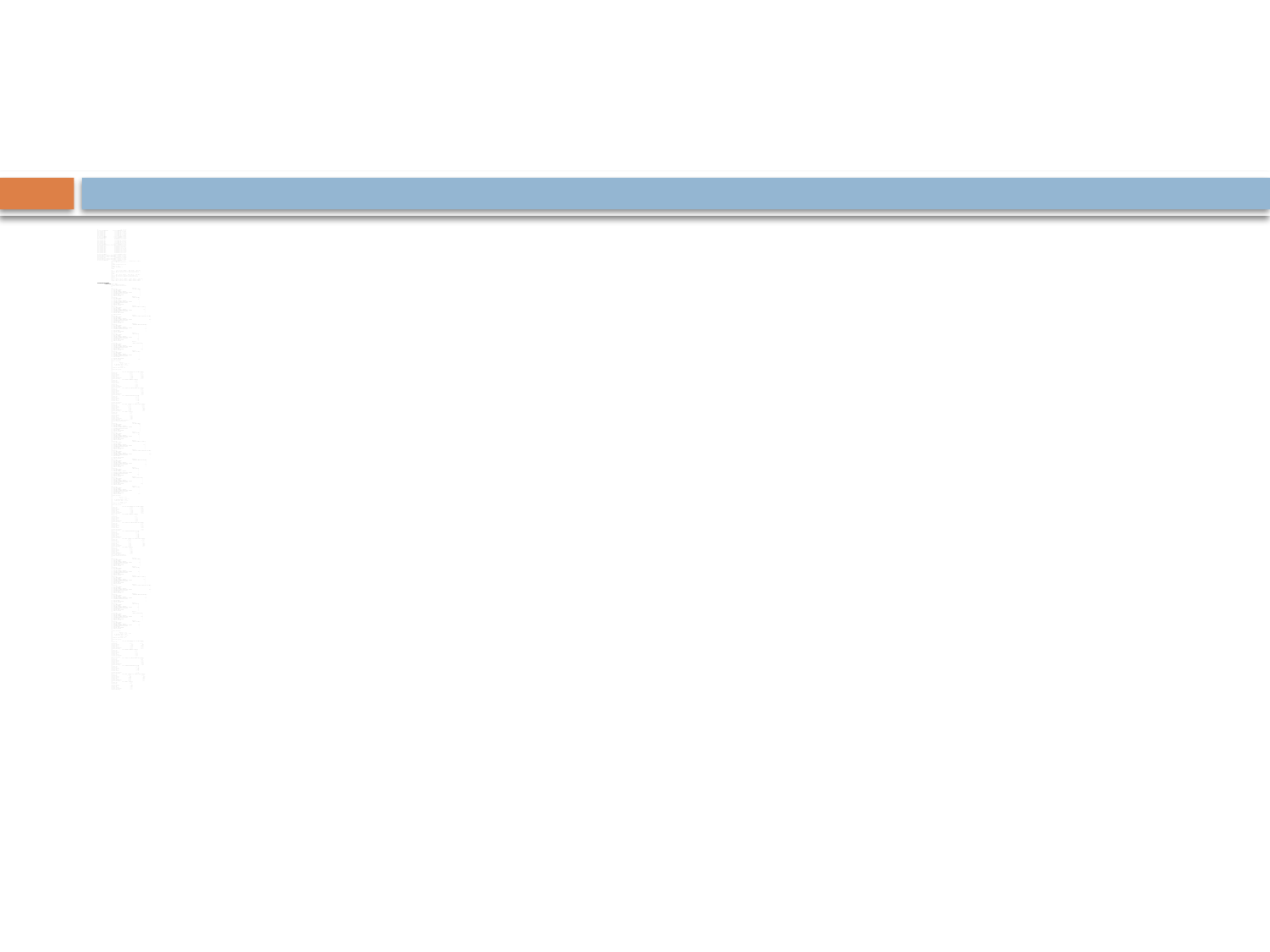

##                                                   var   rel.inf
## Division.NORTHCENTRAL           Division.NORTHCENTRAL 9.4913640
## X.rounded.time.4                     X.rounded.time.4 7.3222521
## X.rounded.time.5                     X.rounded.time.5 6.6886960
## X.rounded.time.3                     X.rounded.time.3 6.3322463
## X.rounded.time.2                     X.rounded.time.2 6.0997665
## X.rounded.time.6                     X.rounded.time.6 4.6726548
## X.rounded.time.1                     X.rounded.time.1 3.8852850
## Division.SOUTHEAST                 Division.SOUTHEAST 3.8398992
## Division.NORTHEAST                 Division.NORTHEAST 3.4274015
## X.rounded.time.16                   X.rounded.time.16 3.3586984
## X.rounded.time.17                   X.rounded.time.17 3.1315216
## X.rounded.time.7                     X.rounded.time.7 2.8798024
## X.rounded.time.8                     X.rounded.time.8 2.7895080
## X.rounded.time.9                     X.rounded.time.9 2.5760725
## X.rounded.time.10                   X.rounded.time.10 2.4610236
## Division.NORTHWEST                 Division.NORTHWEST 2.3550555
## X.week.number.of.the.day.2 X.week.number.of.the.day.2 2.2676596
## X.rounded.time.18                   X.rounded.time.18 2.2625262
## X.rounded.time.23                   X.rounded.time.23 2.2214500
## X.rounded.time.14                   X.rounded.time.14 1.9036016
## X.rounded.time.15                   X.rounded.time.15 1.8790498
## X.rounded.time.11                   X.rounded.time.11 1.8362913
## X.rounded.time.22                   X.rounded.time.22 1.7467296
## X.rounded.time.13                   X.rounded.time.13 1.6983624
## X.rounded.time.12                   X.rounded.time.12 1.5656168
## X.rounded.time.19                   X.rounded.time.19 1.5075069
## Division.SOUTHWEST                 Division.SOUTHWEST 1.4442209
## X.week.number.of.the.day.5 X.week.number.of.the.day.5 1.3997390
## X.week.number.of.the.day.7 X.week.number.of.the.day.7 1.2532407
## X.week.number.of.the.day.6 X.week.number.of.the.day.6 1.1524012
## X.rounded.time.20                   X.rounded.time.20 1.1478323
## X.week.number.of.the.day.3 X.week.number.of.the.day.3 1.0778230
## X.week.number.of.the.day.4 X.week.number.of.the.day.4 0.9871318
## Division.SOUTHCENTRAL           Division.SOUTHCENTRAL 0.9253060
## X.rounded.time.21                   X.rounded.time.21 0.4122637
## [1] "Comparison on performance : "
##
## Call:
## summary.resamples(object = res)
##
## Models: lm, gbm
## Number of resamples: 30
##
## MAE
##          Min.  1st Qu.   Median     Mean  3rd Qu.     Max. NA's
## lm  10.427546 11.06372 11.52853 11.68077 12.37765 13.18812    0
## gbm  8.815698  9.89768 10.66670 10.62323 11.29992 13.04242    0
##
## RMSE
##         Min.  1st Qu.   Median     Mean  3rd Qu.     Max. NA's
## lm  13.11263 14.39692 15.02485 15.13331 15.83411 18.00960    0
## gbm 11.59596 13.04679 13.34855 13.73745 14.29213 17.85638    0
##
## Rsquared
##          Min.   1st Qu.    Median      Mean   3rd Qu.      Max. NA's
## lm  0.7401943 0.7873036 0.8085967 0.8084995 0.8273587 0.8622241    0
## gbm 0.7342509 0.8239029 0.8503263 0.8428384 0.8691883 0.8935508    0
6.2 Classification Model
Evaluation using Confusion Matrix
## [1] "SVM Model Performance :"
## Confusion Matrix and Statistics
##
##                                             Reference
## Prediction                                   ALL OTHER OFFENSES
##   ALL OTHER OFFENSES                                        239
##   ASSAULT OFFENSES                                            0
##   BURGLARY/ BREAKING & ENTERING                               0
##   DESTRUCTION/ DAMAGE/ VANDALISM OF PROPERTY                  0
##   DRUNKENNESS/TRESPASSING/NUISANCE                            0
##   FRAUD OFFENSES                                              0
##   LARCENY/ THEFT OFFENSES                                     0
##   TRAFFIC VIOLATION                                           0
##                                             Reference
## Prediction                                   ASSAULT OFFENSES
##   ALL OTHER OFFENSES                                        0
##   ASSAULT OFFENSES                                        150
##   BURGLARY/ BREAKING & ENTERING                             0
##   DESTRUCTION/ DAMAGE/ VANDALISM OF PROPERTY                0
##   DRUNKENNESS/TRESPASSING/NUISANCE                          0
##   FRAUD OFFENSES                                            0
##   LARCENY/ THEFT OFFENSES                                   0
##   TRAFFIC VIOLATION                                         0
##                                             Reference
## Prediction                                   BURGLARY/ BREAKING & ENTERING
##   ALL OTHER OFFENSES                                                     0
##   ASSAULT OFFENSES                                                       0
##   BURGLARY/ BREAKING & ENTERING                                       1800
##   DESTRUCTION/ DAMAGE/ VANDALISM OF PROPERTY                             0
##   DRUNKENNESS/TRESPASSING/NUISANCE                                       0
##   FRAUD OFFENSES                                                         0
##   LARCENY/ THEFT OFFENSES                                                0
##   TRAFFIC VIOLATION                                                      0
##                                             Reference
## Prediction                                   DESTRUCTION/ DAMAGE/ VANDALISM OF PROPERTY
##   ALL OTHER OFFENSES                                                                  0
##   ASSAULT OFFENSES                                                                    0
##   BURGLARY/ BREAKING & ENTERING                                                       0
##   DESTRUCTION/ DAMAGE/ VANDALISM OF PROPERTY                                       4233
##   DRUNKENNESS/TRESPASSING/NUISANCE                                                    0
##   FRAUD OFFENSES                                                                      0
##   LARCENY/ THEFT OFFENSES                                                             0
##   TRAFFIC VIOLATION                                                                   0
##                                             Reference
## Prediction                                   DRUNKENNESS/TRESPASSING/NUISANCE
##   ALL OTHER OFFENSES                                                        0
##   ASSAULT OFFENSES                                                          0
##   BURGLARY/ BREAKING & ENTERING                                             0
##   DESTRUCTION/ DAMAGE/ VANDALISM OF PROPERTY                                0
##   DRUNKENNESS/TRESPASSING/NUISANCE                                        137
##   FRAUD OFFENSES                                                            0
##   LARCENY/ THEFT OFFENSES                                                   0
##   TRAFFIC VIOLATION                                                         0
##                                             Reference
## Prediction                                   FRAUD OFFENSES
##   ALL OTHER OFFENSES                                      0
##   ASSAULT OFFENSES                                        0
##   BURGLARY/ BREAKING & ENTERING                           0
##   DESTRUCTION/ DAMAGE/ VANDALISM OF PROPERTY              0
##   DRUNKENNESS/TRESPASSING/NUISANCE                        0
##   FRAUD OFFENSES                                        153
##   LARCENY/ THEFT OFFENSES                                 0
##   TRAFFIC VIOLATION                                       0
##                                             Reference
## Prediction                                   LARCENY/ THEFT OFFENSES
##   ALL OTHER OFFENSES                                               0
##   ASSAULT OFFENSES                                                 0
##   BURGLARY/ BREAKING & ENTERING                                    0
##   DESTRUCTION/ DAMAGE/ VANDALISM OF PROPERTY                       0
##   DRUNKENNESS/TRESPASSING/NUISANCE                                 0
##   FRAUD OFFENSES                                                   0
##   LARCENY/ THEFT OFFENSES                                       1138
##   TRAFFIC VIOLATION                                                0
##                                             Reference
## Prediction                                   TRAFFIC VIOLATION
##   ALL OTHER OFFENSES                                         0
##   ASSAULT OFFENSES                                           0
##   BURGLARY/ BREAKING & ENTERING                              0
##   DESTRUCTION/ DAMAGE/ VANDALISM OF PROPERTY                 0
##   DRUNKENNESS/TRESPASSING/NUISANCE                           0
##   FRAUD OFFENSES                                             0
##   LARCENY/ THEFT OFFENSES                                    0
##   TRAFFIC VIOLATION                                       1052
##
## Overall Statistics
##
##                Accuracy : 1
##                  95% CI : (0.9996, 1)
##     No Information Rate : 0.4755
##     P-Value [Acc > NIR] : < 2.2e-16
##
##                   Kappa : 1
##  Mcnemar's Test P-Value : NA
##
## Statistics by Class:
##
##                      Class: ALL OTHER OFFENSES Class: ASSAULT OFFENSES
## Sensitivity                            1.00000                 1.00000
## Specificity                            1.00000                 1.00000
## Pos Pred Value                         1.00000                 1.00000
## Neg Pred Value                         1.00000                 1.00000
## Prevalence                             0.02685                 0.01685
## Detection Rate                         0.02685                 0.01685
## Detection Prevalence                   0.02685                 0.01685
## Balanced Accuracy                      1.00000                 1.00000
##                      Class: BURGLARY/ BREAKING & ENTERING
## Sensitivity                                        1.0000
## Specificity                                        1.0000
## Pos Pred Value                                     1.0000
## Neg Pred Value                                     1.0000
## Prevalence                                         0.2022
## Detection Rate                                     0.2022
## Detection Prevalence                               0.2022
## Balanced Accuracy                                  1.0000
##                      Class: DESTRUCTION/ DAMAGE/ VANDALISM OF PROPERTY
## Sensitivity                                                     1.0000
## Specificity                                                     1.0000
## Pos Pred Value                                                  1.0000
## Neg Pred Value                                                  1.0000
## Prevalence                                                      0.4755
## Detection Rate                                                  0.4755
## Detection Prevalence                                            0.4755
## Balanced Accuracy                                               1.0000
##                      Class: DRUNKENNESS/TRESPASSING/NUISANCE
## Sensitivity                                          1.00000
## Specificity                                          1.00000
## Pos Pred Value                                       1.00000
## Neg Pred Value                                       1.00000
## Prevalence                                           0.01539
## Detection Rate                                       0.01539
## Detection Prevalence                                 0.01539
## Balanced Accuracy                                    1.00000
##                      Class: FRAUD OFFENSES Class: LARCENY/ THEFT OFFENSES
## Sensitivity                        1.00000                         1.0000
## Specificity                        1.00000                         1.0000
## Pos Pred Value                     1.00000                         1.0000
## Neg Pred Value                     1.00000                         1.0000
## Prevalence                         0.01719                         0.1278
## Detection Rate                     0.01719                         0.1278
## Detection Prevalence               0.01719                         0.1278
## Balanced Accuracy                  1.00000                         1.0000
##                      Class: TRAFFIC VIOLATION
## Sensitivity                            1.0000
## Specificity                            1.0000
## Pos Pred Value                         1.0000
## Neg Pred Value                         1.0000
## Prevalence                             0.1182
## Detection Rate                         0.1182
## Detection Prevalence                   0.1182
## Balanced Accuracy                      1.0000
## [1] "Random Forest Model Performance :"
## Confusion Matrix and Statistics
##
##                                             Reference
## Prediction                                   ALL OTHER OFFENSES
##   ALL OTHER OFFENSES                                        239
##   ASSAULT OFFENSES                                            0
##   BURGLARY/ BREAKING & ENTERING                               0
##   DESTRUCTION/ DAMAGE/ VANDALISM OF PROPERTY                  0
##   DRUNKENNESS/TRESPASSING/NUISANCE                            0
##   FRAUD OFFENSES                                              0
##   LARCENY/ THEFT OFFENSES                                     0
##   TRAFFIC VIOLATION                                           0
##                                             Reference
## Prediction                                   ASSAULT OFFENSES
##   ALL OTHER OFFENSES                                        0
##   ASSAULT OFFENSES                                        150
##   BURGLARY/ BREAKING & ENTERING                             0
##   DESTRUCTION/ DAMAGE/ VANDALISM OF PROPERTY                0
##   DRUNKENNESS/TRESPASSING/NUISANCE                          0
##   FRAUD OFFENSES                                            0
##   LARCENY/ THEFT OFFENSES                                   0
##   TRAFFIC VIOLATION                                         0
##                                             Reference
## Prediction                                   BURGLARY/ BREAKING & ENTERING
##   ALL OTHER OFFENSES                                                     0
##   ASSAULT OFFENSES                                                       0
##   BURGLARY/ BREAKING & ENTERING                                       1800
##   DESTRUCTION/ DAMAGE/ VANDALISM OF PROPERTY                             0
##   DRUNKENNESS/TRESPASSING/NUISANCE                                       0
##   FRAUD OFFENSES                                                         0
##   LARCENY/ THEFT OFFENSES                                                0
##   TRAFFIC VIOLATION                                                      0
##                                             Reference
## Prediction                                   DESTRUCTION/ DAMAGE/ VANDALISM OF PROPERTY
##   ALL OTHER OFFENSES                                                                  0
##   ASSAULT OFFENSES                                                                    0
##   BURGLARY/ BREAKING & ENTERING                                                       0
##   DESTRUCTION/ DAMAGE/ VANDALISM OF PROPERTY                                       4233
##   DRUNKENNESS/TRESPASSING/NUISANCE                                                    0
##   FRAUD OFFENSES                                                                      0
##   LARCENY/ THEFT OFFENSES                                                             0
##   TRAFFIC VIOLATION                                                                   0
##                                             Reference
## Prediction                                   DRUNKENNESS/TRESPASSING/NUISANCE
##   ALL OTHER OFFENSES                                                        0
##   ASSAULT OFFENSES                                                          1
##   BURGLARY/ BREAKING & ENTERING                                             0
##   DESTRUCTION/ DAMAGE/ VANDALISM OF PROPERTY                                0
##   DRUNKENNESS/TRESPASSING/NUISANCE                                        136
##   FRAUD OFFENSES                                                            0
##   LARCENY/ THEFT OFFENSES                                                   0
##   TRAFFIC VIOLATION                                                         0
##                                             Reference
## Prediction                                   FRAUD OFFENSES
##   ALL OTHER OFFENSES                                      0
##   ASSAULT OFFENSES                                        0
##   BURGLARY/ BREAKING & ENTERING                           0
##   DESTRUCTION/ DAMAGE/ VANDALISM OF PROPERTY              0
##   DRUNKENNESS/TRESPASSING/NUISANCE                        0
##   FRAUD OFFENSES                                        153
##   LARCENY/ THEFT OFFENSES                                 0
##   TRAFFIC VIOLATION                                       0
##                                             Reference
## Prediction                                   LARCENY/ THEFT OFFENSES
##   ALL OTHER OFFENSES                                               0
##   ASSAULT OFFENSES                                                 0
##   BURGLARY/ BREAKING & ENTERING                                    0
##   DESTRUCTION/ DAMAGE/ VANDALISM OF PROPERTY                       0
##   DRUNKENNESS/TRESPASSING/NUISANCE                                 0
##   FRAUD OFFENSES                                                   0
##   LARCENY/ THEFT OFFENSES                                       1138
##   TRAFFIC VIOLATION                                                0
##                                             Reference
## Prediction                                   TRAFFIC VIOLATION
##   ALL OTHER OFFENSES                                         0
##   ASSAULT OFFENSES                                           0
##   BURGLARY/ BREAKING & ENTERING                              0
##   DESTRUCTION/ DAMAGE/ VANDALISM OF PROPERTY                 0
##   DRUNKENNESS/TRESPASSING/NUISANCE                           0
##   FRAUD OFFENSES                                             0
##   LARCENY/ THEFT OFFENSES                                    0
##   TRAFFIC VIOLATION                                       1052
##
## Overall Statistics
##
##                Accuracy : 0.9999
##                  95% CI : (0.9994, 1)
##     No Information Rate : 0.4755
##     P-Value [Acc > NIR] : < 2.2e-16
##
##                   Kappa : 0.9998
##  Mcnemar's Test P-Value : NA
##
## Statistics by Class:
##
##                      Class: ALL OTHER OFFENSES Class: ASSAULT OFFENSES
## Sensitivity                            1.00000                 1.00000
## Specificity                            1.00000                 0.99989
## Pos Pred Value                         1.00000                 0.99338
## Neg Pred Value                         1.00000                 1.00000
## Prevalence                             0.02685                 0.01685
## Detection Rate                         0.02685                 0.01685
## Detection Prevalence                   0.02685                 0.01696
## Balanced Accuracy                      1.00000                 0.99994
##                      Class: BURGLARY/ BREAKING & ENTERING
## Sensitivity                                        1.0000
## Specificity                                        1.0000
## Pos Pred Value                                     1.0000
## Neg Pred Value                                     1.0000
## Prevalence                                         0.2022
## Detection Rate                                     0.2022
## Detection Prevalence                               0.2022
## Balanced Accuracy                                  1.0000
##                      Class: DESTRUCTION/ DAMAGE/ VANDALISM OF PROPERTY
## Sensitivity                                                     1.0000
## Specificity                                                     1.0000
## Pos Pred Value                                                  1.0000
## Neg Pred Value                                                  1.0000
## Prevalence                                                      0.4755
## Detection Rate                                                  0.4755
## Detection Prevalence                                            0.4755
## Balanced Accuracy                                               1.0000
##                      Class: DRUNKENNESS/TRESPASSING/NUISANCE
## Sensitivity                                          0.99270
## Specificity                                          1.00000
## Pos Pred Value                                       1.00000
## Neg Pred Value                                       0.99989
## Prevalence                                           0.01539
## Detection Rate                                       0.01528
## Detection Prevalence                                 0.01528
## Balanced Accuracy                                    0.99635
##                      Class: FRAUD OFFENSES Class: LARCENY/ THEFT OFFENSES
## Sensitivity                        1.00000                         1.0000
## Specificity                        1.00000                         1.0000
## Pos Pred Value                     1.00000                         1.0000
## Neg Pred Value                     1.00000                         1.0000
## Prevalence                         0.01719                         0.1278
## Detection Rate                     0.01719                         0.1278
## Detection Prevalence               0.01719                         0.1278
## Balanced Accuracy                  1.00000                         1.0000
##                      Class: TRAFFIC VIOLATION
## Sensitivity                            1.0000
## Specificity                            1.0000
## Pos Pred Value                         1.0000
## Neg Pred Value                         1.0000
## Prevalence                             0.1182
## Detection Rate                         0.1182
## Detection Prevalence                   0.1182
## Balanced Accuracy                      1.0000
## [1] "Naive Bayes Performance :"
## Confusion Matrix and Statistics
##
##                                             Reference
## Prediction                                   ALL OTHER OFFENSES
##   ALL OTHER OFFENSES                                          0
##   ASSAULT OFFENSES                                            0
##   BURGLARY/ BREAKING & ENTERING                               0
##   DESTRUCTION/ DAMAGE/ VANDALISM OF PROPERTY                239
##   DRUNKENNESS/TRESPASSING/NUISANCE                            0
##   FRAUD OFFENSES                                              0
##   LARCENY/ THEFT OFFENSES                                     0
##   TRAFFIC VIOLATION                                           0
##                                             Reference
## Prediction                                   ASSAULT OFFENSES
##   ALL OTHER OFFENSES                                        0
##   ASSAULT OFFENSES                                          0
##   BURGLARY/ BREAKING & ENTERING                             0
##   DESTRUCTION/ DAMAGE/ VANDALISM OF PROPERTY              150
##   DRUNKENNESS/TRESPASSING/NUISANCE                          0
##   FRAUD OFFENSES                                            0
##   LARCENY/ THEFT OFFENSES                                   0
##   TRAFFIC VIOLATION                                         0
##                                             Reference
## Prediction                                   BURGLARY/ BREAKING & ENTERING
##   ALL OTHER OFFENSES                                                     0
##   ASSAULT OFFENSES                                                       0
##   BURGLARY/ BREAKING & ENTERING                                       1800
##   DESTRUCTION/ DAMAGE/ VANDALISM OF PROPERTY                             0
##   DRUNKENNESS/TRESPASSING/NUISANCE                                       0
##   FRAUD OFFENSES                                                         0
##   LARCENY/ THEFT OFFENSES                                                0
##   TRAFFIC VIOLATION                                                      0
##                                             Reference
## Prediction                                   DESTRUCTION/ DAMAGE/ VANDALISM OF PROPERTY
##   ALL OTHER OFFENSES                                                                  0
##   ASSAULT OFFENSES                                                                    0
##   BURGLARY/ BREAKING & ENTERING                                                       0
##   DESTRUCTION/ DAMAGE/ VANDALISM OF PROPERTY                                       4233
##   DRUNKENNESS/TRESPASSING/NUISANCE                                                    0
##   FRAUD OFFENSES                                                                      0
##   LARCENY/ THEFT OFFENSES                                                             0
##   TRAFFIC VIOLATION                                                                   0
##                                             Reference
## Prediction                                   DRUNKENNESS/TRESPASSING/NUISANCE
##   ALL OTHER OFFENSES                                                        0
##   ASSAULT OFFENSES                                                          0
##   BURGLARY/ BREAKING & ENTERING                                             0
##   DESTRUCTION/ DAMAGE/ VANDALISM OF PROPERTY                              137
##   DRUNKENNESS/TRESPASSING/NUISANCE                                          0
##   FRAUD OFFENSES                                                            0
##   LARCENY/ THEFT OFFENSES                                                   0
##   TRAFFIC VIOLATION                                                         0
##                                             Reference
## Prediction                                   FRAUD OFFENSES
##   ALL OTHER OFFENSES                                      0
##   ASSAULT OFFENSES                                        0
##   BURGLARY/ BREAKING & ENTERING                           0
##   DESTRUCTION/ DAMAGE/ VANDALISM OF PROPERTY            153
##   DRUNKENNESS/TRESPASSING/NUISANCE                        0
##   FRAUD OFFENSES                                          0
##   LARCENY/ THEFT OFFENSES                                 0
##   TRAFFIC VIOLATION                                       0
##                                             Reference
## Prediction                                   LARCENY/ THEFT OFFENSES
##   ALL OTHER OFFENSES                                               0
##   ASSAULT OFFENSES                                                 0
##   BURGLARY/ BREAKING & ENTERING                                    0
##   DESTRUCTION/ DAMAGE/ VANDALISM OF PROPERTY                    1138
##   DRUNKENNESS/TRESPASSING/NUISANCE                                 0
##   FRAUD OFFENSES                                                   0
##   LARCENY/ THEFT OFFENSES                                          0
##   TRAFFIC VIOLATION                                                0
##                                             Reference
## Prediction                                   TRAFFIC VIOLATION
##   ALL OTHER OFFENSES                                         0
##   ASSAULT OFFENSES                                           0
##   BURGLARY/ BREAKING & ENTERING                              0
##   DESTRUCTION/ DAMAGE/ VANDALISM OF PROPERTY              1052
##   DRUNKENNESS/TRESPASSING/NUISANCE                           0
##   FRAUD OFFENSES                                             0
##   LARCENY/ THEFT OFFENSES                                    0
##   TRAFFIC VIOLATION                                          0
##
## Overall Statistics
##
##                Accuracy : 0.6777
##                  95% CI : (0.6679, 0.6874)
##     No Information Rate : 0.4755
##     P-Value [Acc > NIR] : < 2.2e-16
##
##                   Kappa : 0.4441
##  Mcnemar's Test P-Value : NA
##
## Statistics by Class:
##
##                      Class: ALL OTHER OFFENSES Class: ASSAULT OFFENSES
## Sensitivity                            0.00000                 0.00000
## Specificity                            1.00000                 1.00000
## Pos Pred Value                             NaN                     NaN
## Neg Pred Value                         0.97315                 0.98315
## Prevalence                             0.02685                 0.01685
## Detection Rate                         0.00000                 0.00000
## Detection Prevalence                   0.00000                 0.00000
## Balanced Accuracy                      0.50000                 0.50000
##                      Class: BURGLARY/ BREAKING & ENTERING
## Sensitivity                                        1.0000
## Specificity                                        1.0000
## Pos Pred Value                                     1.0000
## Neg Pred Value                                     1.0000
## Prevalence                                         0.2022
## Detection Rate                                     0.2022
## Detection Prevalence                               0.2022
## Balanced Accuracy                                  1.0000
##                      Class: DESTRUCTION/ DAMAGE/ VANDALISM OF PROPERTY
## Sensitivity                                                     1.0000
## Specificity                                                     0.3855
## Pos Pred Value                                                  0.5960
## Neg Pred Value                                                  1.0000
## Prevalence                                                      0.4755
## Detection Rate                                                  0.4755
## Detection Prevalence                                            0.7978
## Balanced Accuracy                                               0.6928
##                      Class: DRUNKENNESS/TRESPASSING/NUISANCE
## Sensitivity                                          0.00000
## Specificity                                          1.00000
## Pos Pred Value                                           NaN
## Neg Pred Value                                       0.98461
## Prevalence                                           0.01539
## Detection Rate                                       0.00000
## Detection Prevalence                                 0.00000
## Balanced Accuracy                                    0.50000
##                      Class: FRAUD OFFENSES Class: LARCENY/ THEFT OFFENSES
## Sensitivity                        0.00000                         0.0000
## Specificity                        1.00000                         1.0000
## Pos Pred Value                         NaN                            NaN
## Neg Pred Value                     0.98281                         0.8722
## Prevalence                         0.01719                         0.1278
## Detection Rate                     0.00000                         0.0000
## Detection Prevalence               0.00000                         0.0000
## Balanced Accuracy                  0.50000                         0.5000
##                      Class: TRAFFIC VIOLATION
## Sensitivity                            0.0000
## Specificity                            1.0000
## Pos Pred Value                            NaN
## Neg Pred Value                         0.8818
## Prevalence                             0.1182
## Detection Rate                         0.0000
## Detection Prevalence                   0.0000
## Balanced Accuracy                      0.5000